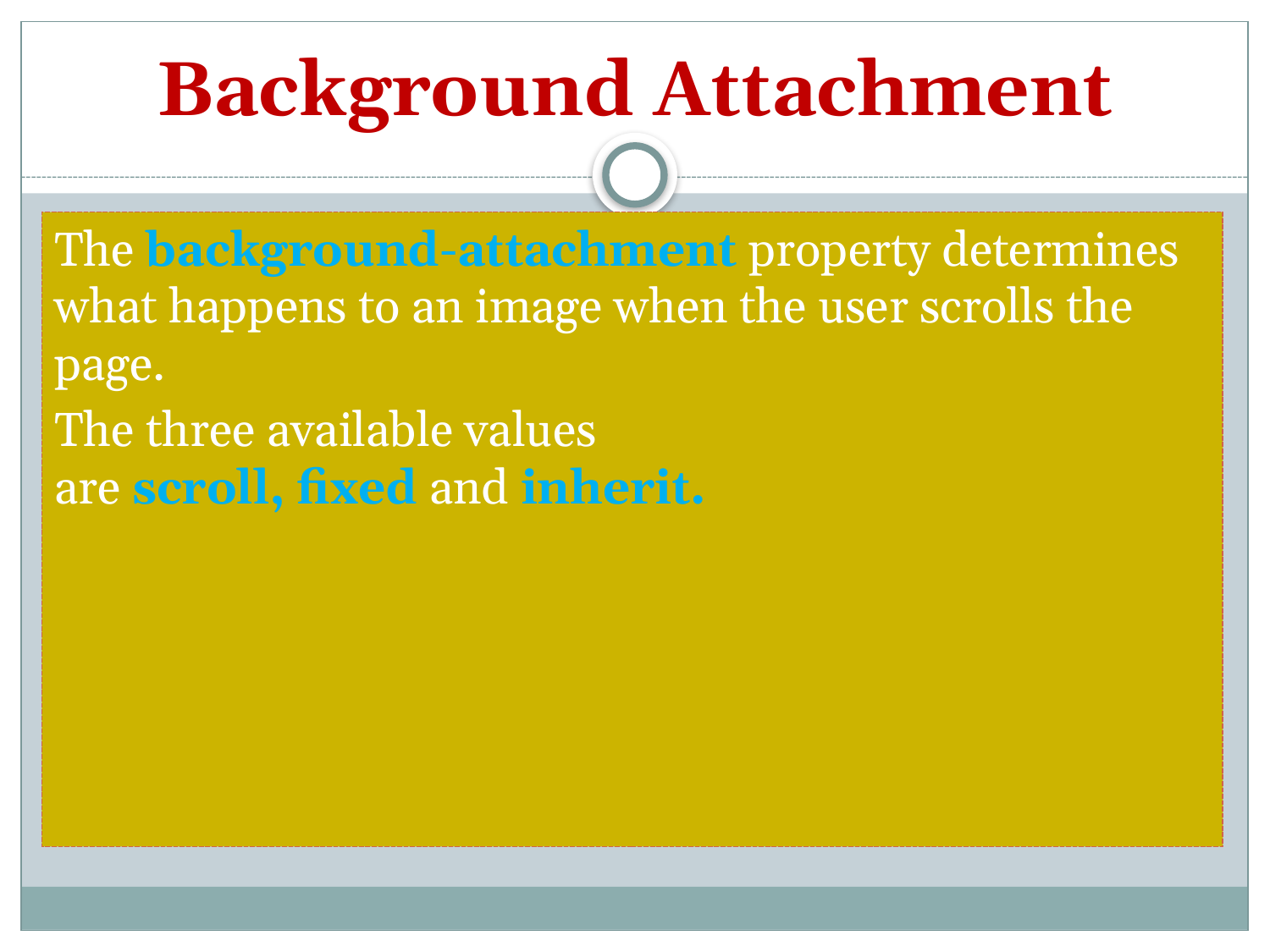

# Background Attachment
The background-attachment property determines what happens to an image when the user scrolls the page.
The three available values are scroll, fixed and inherit.